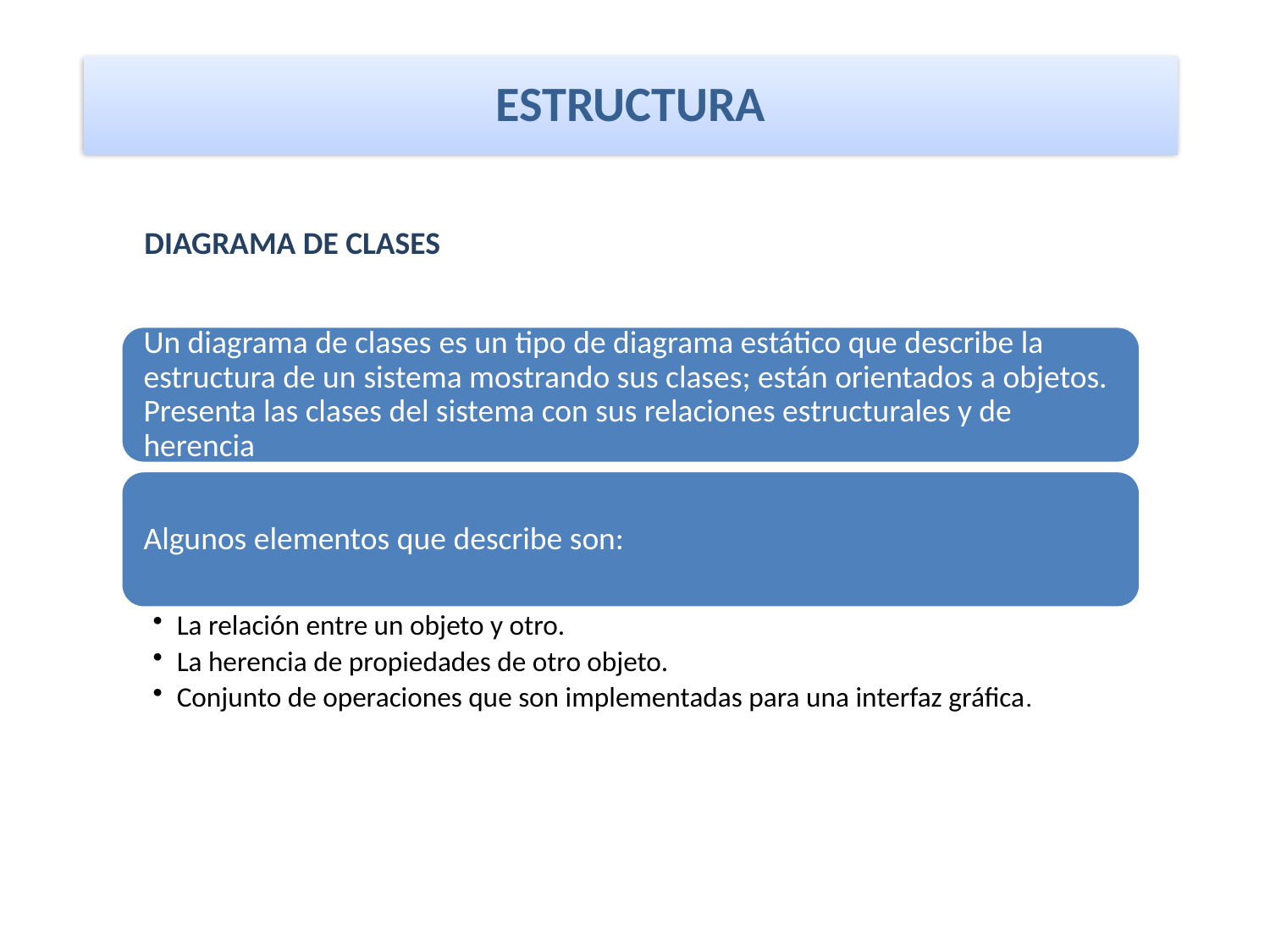

ESTRUCTURA
DIAGRAMA DE CLASES
Un diagrama de clases es un tipo de diagrama estático que describe la estructura de un sistema mostrando sus clases; están orientados a objetos. Presenta las clases del sistema con sus relaciones estructurales y de herencia
Algunos elementos que describe son:
La relación entre un objeto y otro.
La herencia de propiedades de otro objeto.
Conjunto de operaciones que son implementadas para una interfaz gráfica.